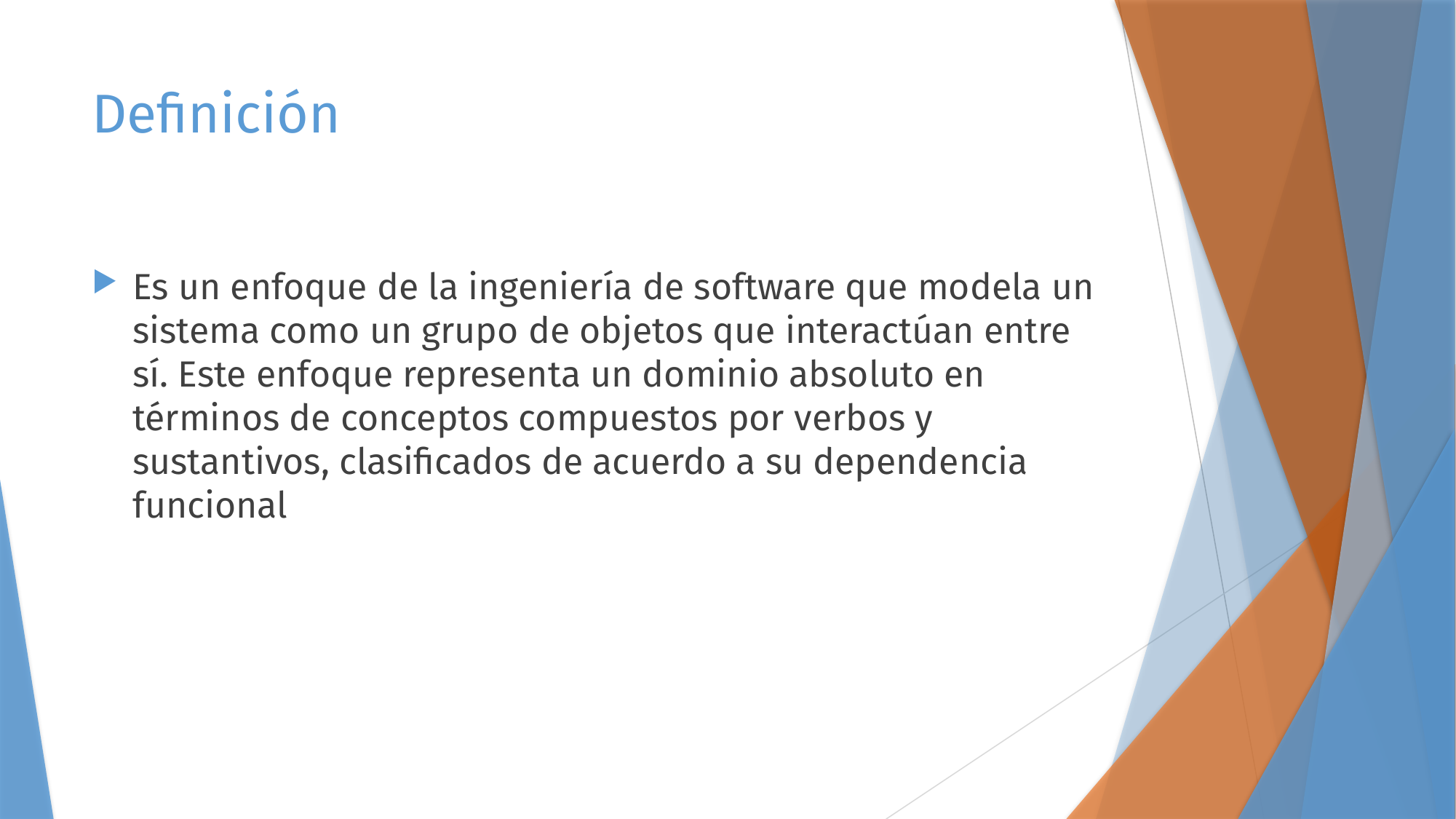

# Definición
Es un enfoque de la ingeniería de software que modela un sistema como un grupo de objetos que interactúan entre sí. Este enfoque representa un dominio absoluto en términos de conceptos compuestos por verbos y sustantivos, clasificados de acuerdo a su dependencia funcional